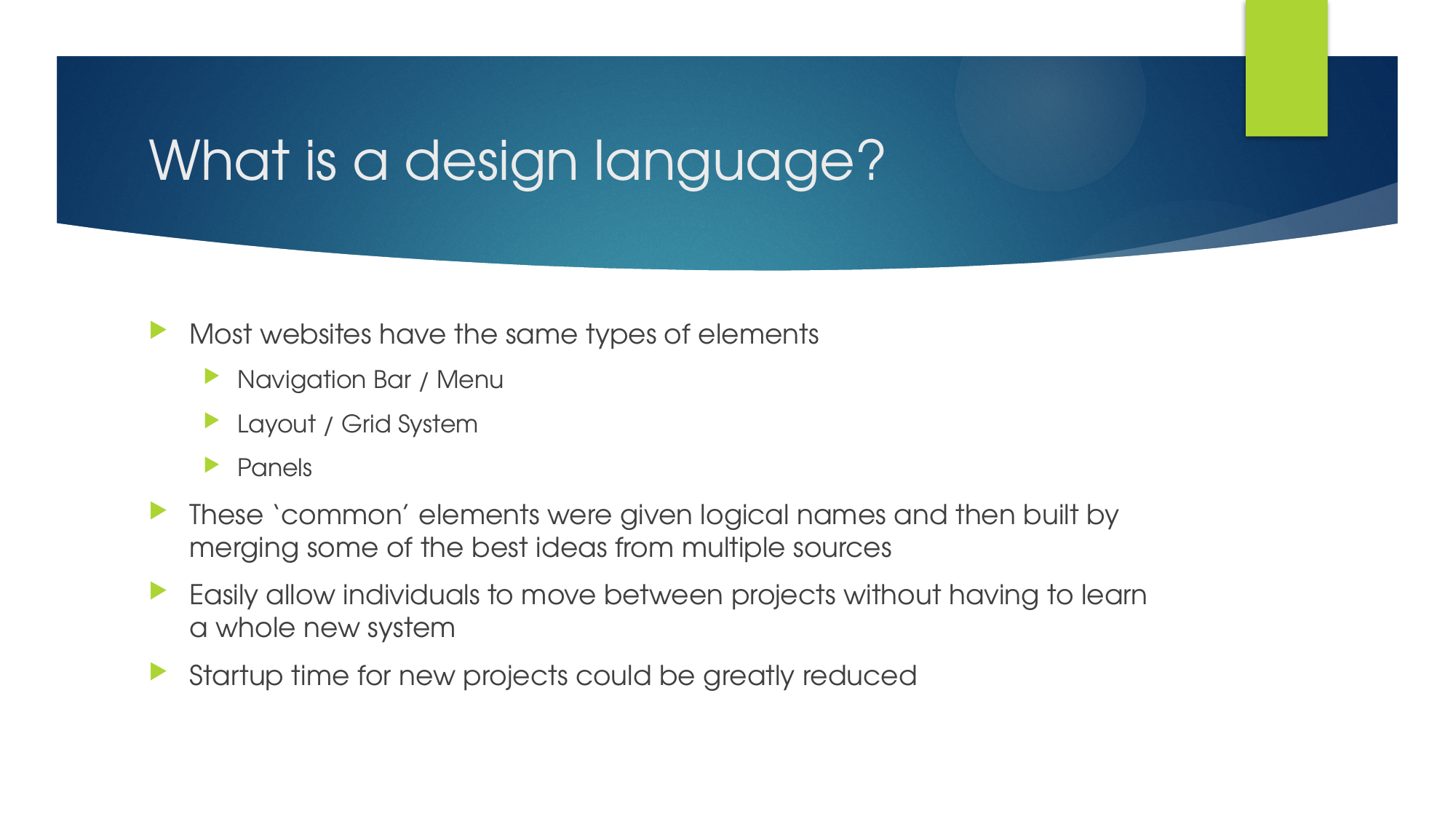

# What is a design language?
Most websites have the same types of elements
Navigation Bar / Menu
Layout / Grid System
Panels
These ‘common’ elements were given logical names and then built by merging some of the best ideas from multiple sources
Easily allow individuals to move between projects without having to learn a whole new system
Startup time for new projects could be greatly reduced